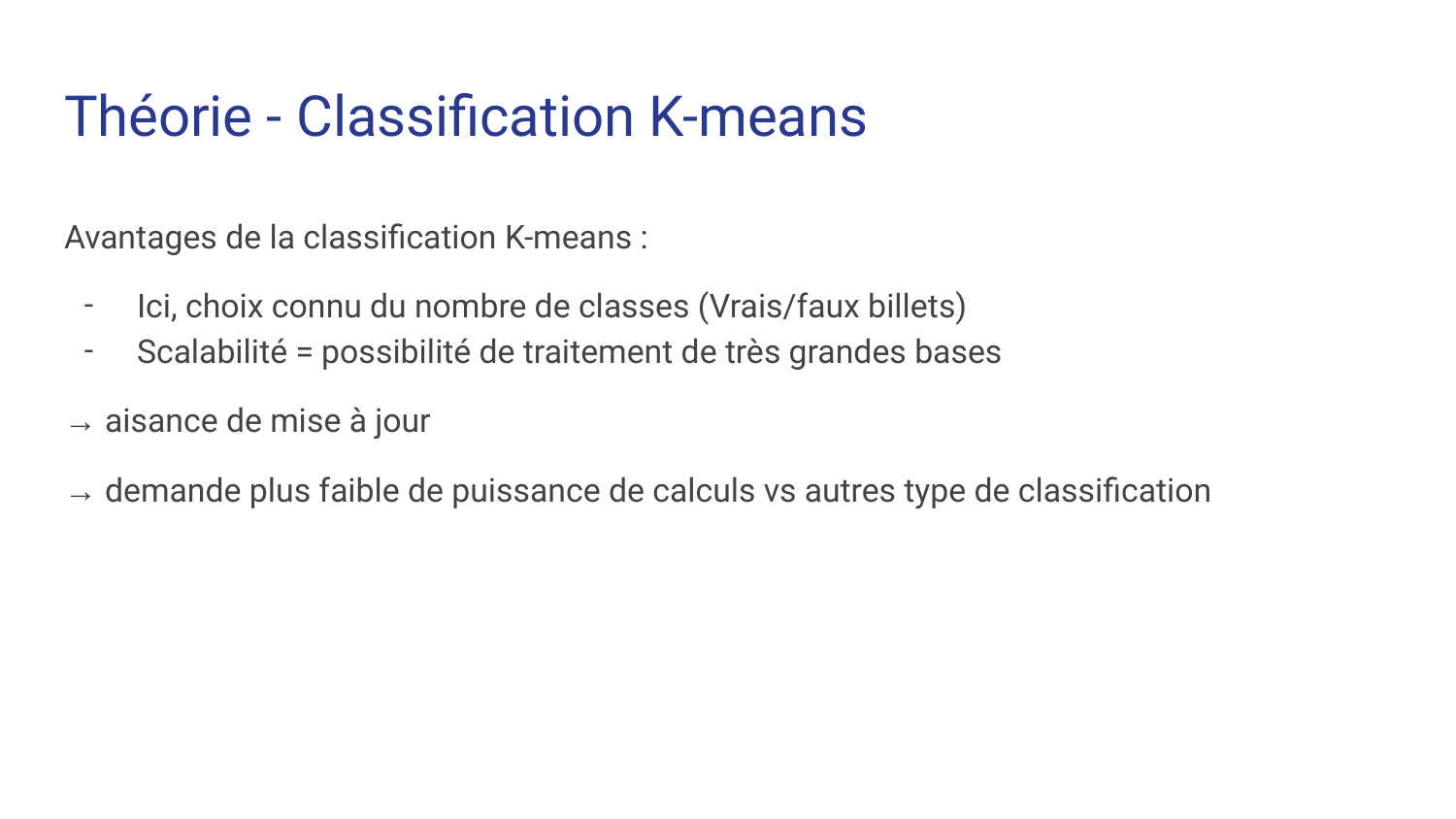

# Théorie - Classification K-means

Avantages de la classification K-means :
Ici, choix connu du nombre de classes (Vrais/faux billets)
Scalabilité = possibilité de traitement de très grandes bases
→ aisance de mise à jour
→ demande plus faible de puissance de calculs vs autres type de classification